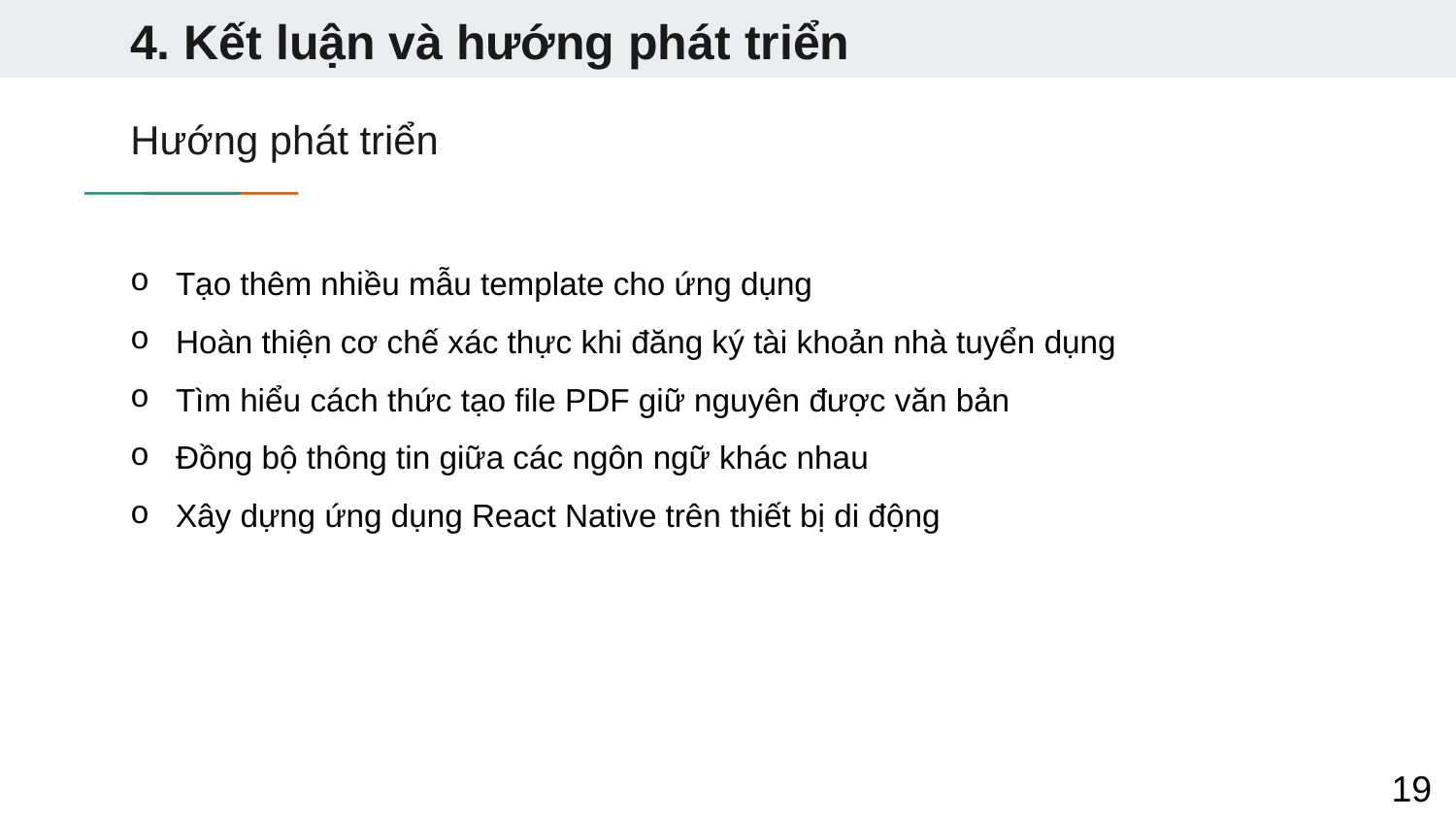

4. Kết luận và hướng phát triển
# Hướng phát triển
Tạo thêm nhiều mẫu template cho ứng dụng
Hoàn thiện cơ chế xác thực khi đăng ký tài khoản nhà tuyển dụng
Tìm hiểu cách thức tạo file PDF giữ nguyên được văn bản
Đồng bộ thông tin giữa các ngôn ngữ khác nhau
Xây dựng ứng dụng React Native trên thiết bị di động
19